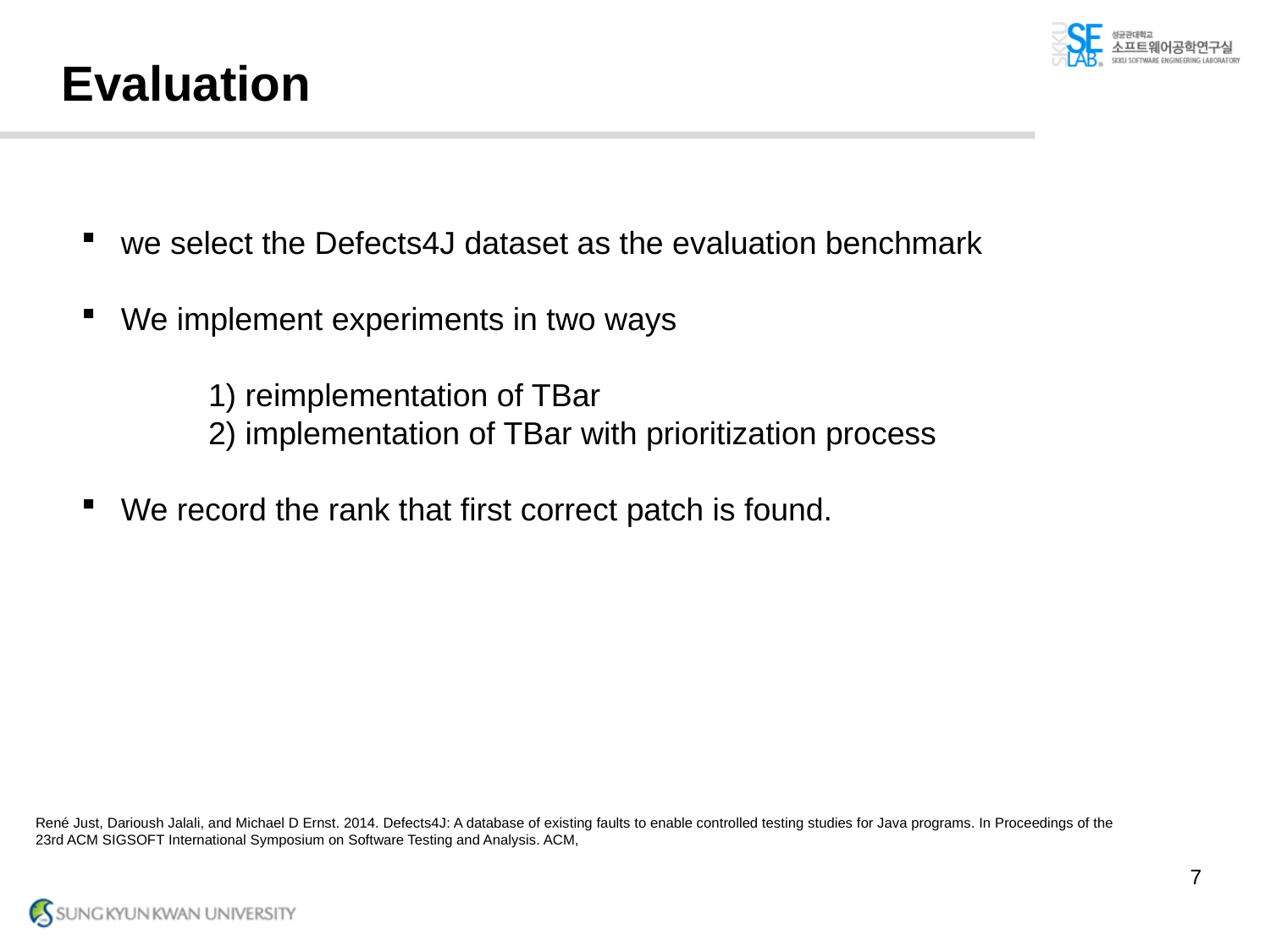

# Evaluation
we select the Defects4J dataset as the evaluation benchmark

We implement experiments in two ways

	1) reimplementation of TBar
	2) implementation of TBar with prioritization process

We record the rank that first correct patch is found.
René Just, Darioush Jalali, and Michael D Ernst. 2014. Defects4J: A database of existing faults to enable controlled testing studies for Java programs. In Proceedings of the 23rd ACM SIGSOFT International Symposium on Software Testing and Analysis. ACM,
7